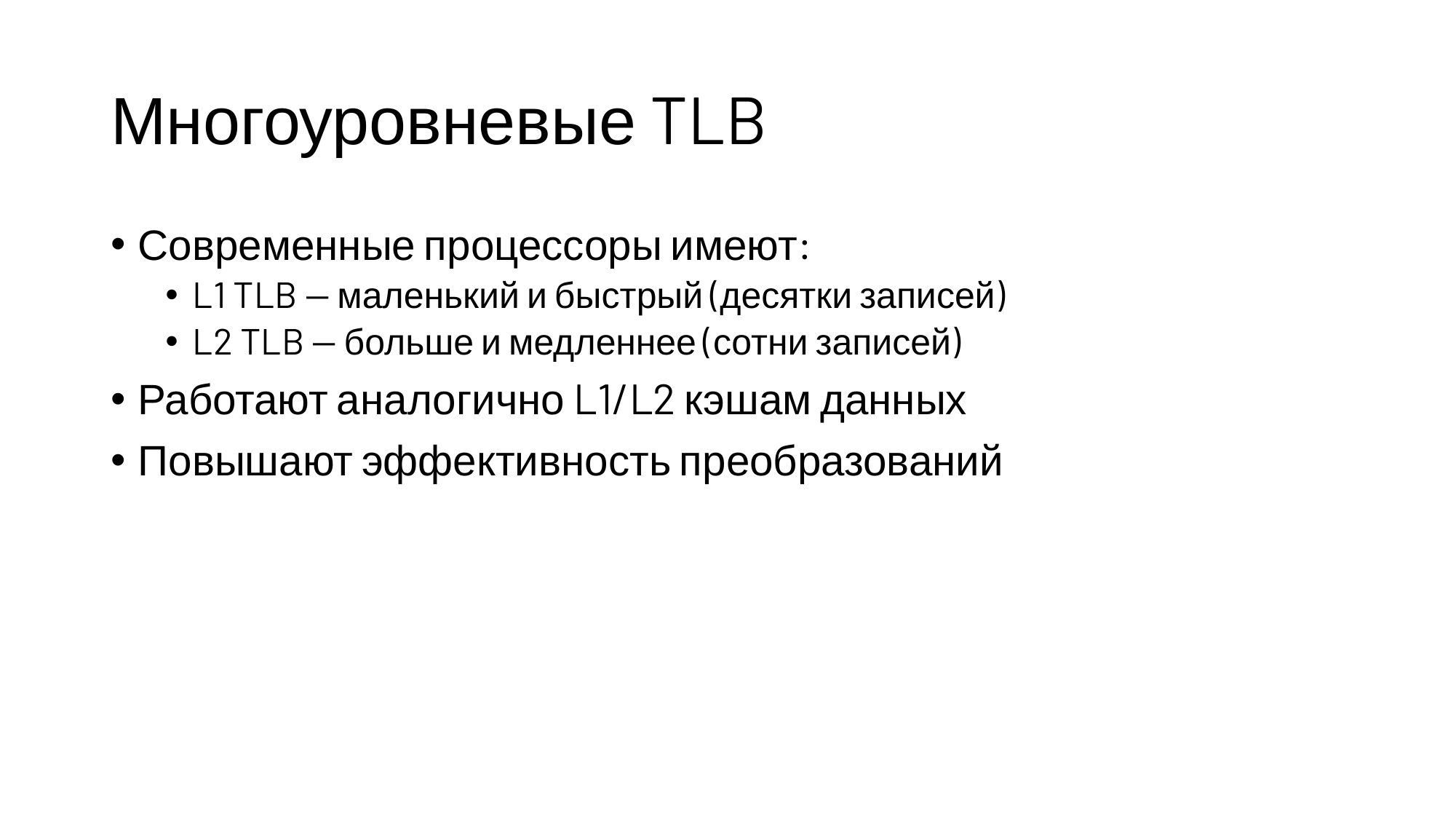

# Многоуровневые TLB
Современные процессоры имеют:
L1 TLB — маленький и быстрый (десятки записей)
L2 TLB — больше и медленнее (сотни записей)
Работают аналогично L1/L2 кэшам данных
Повышают эффективность преобразований